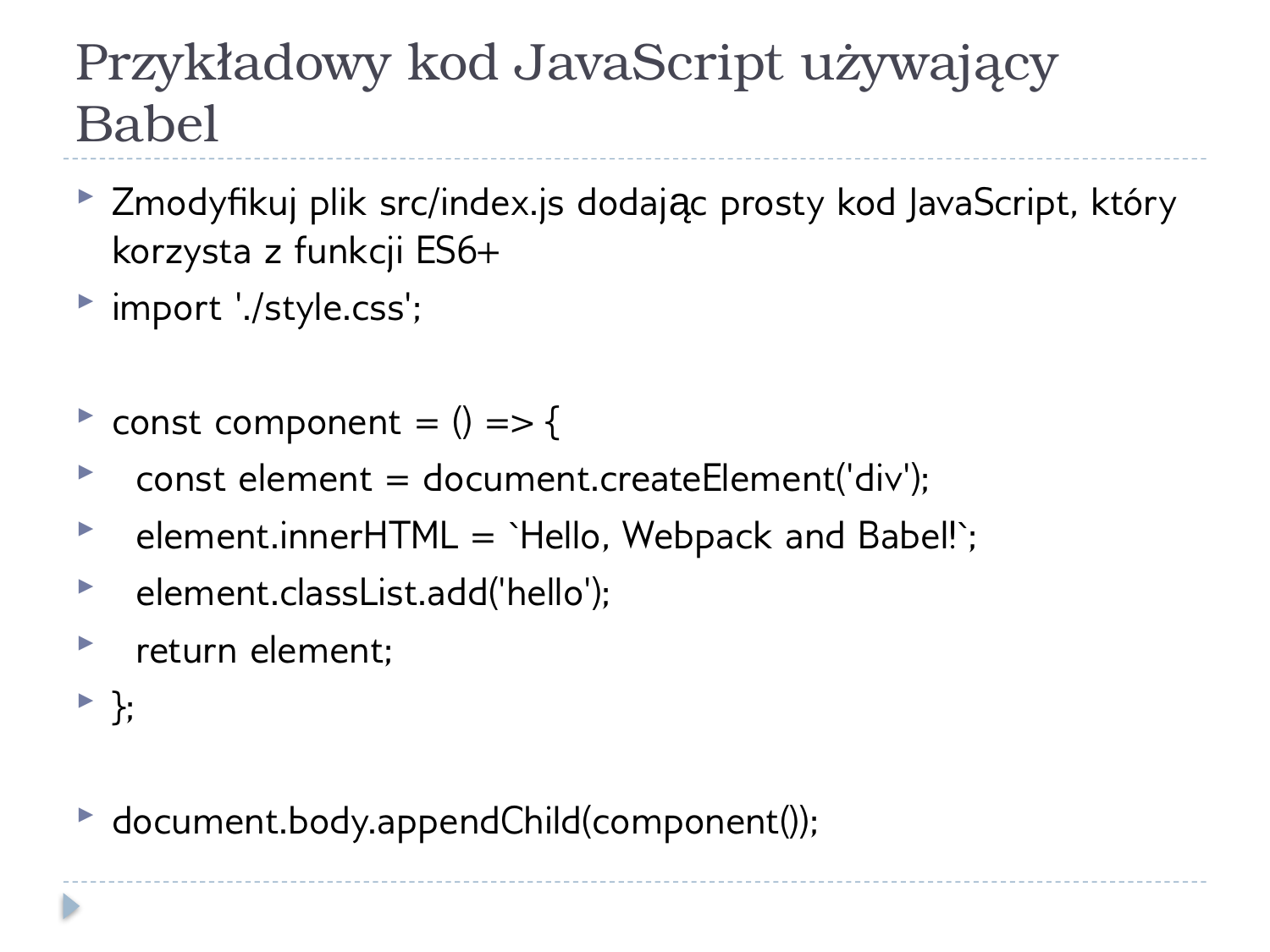

# Przykładowy kod JavaScript używający Babel
Zmodyfikuj plik src/index.js dodając prosty kod JavaScript, który korzysta z funkcji ES6+
import './style.css';

const component = () => {
  const element = document.createElement('div');
  element.innerHTML = `Hello, Webpack and Babel!`;
  element.classList.add('hello');
  return element;
};

document.body.appendChild(component());